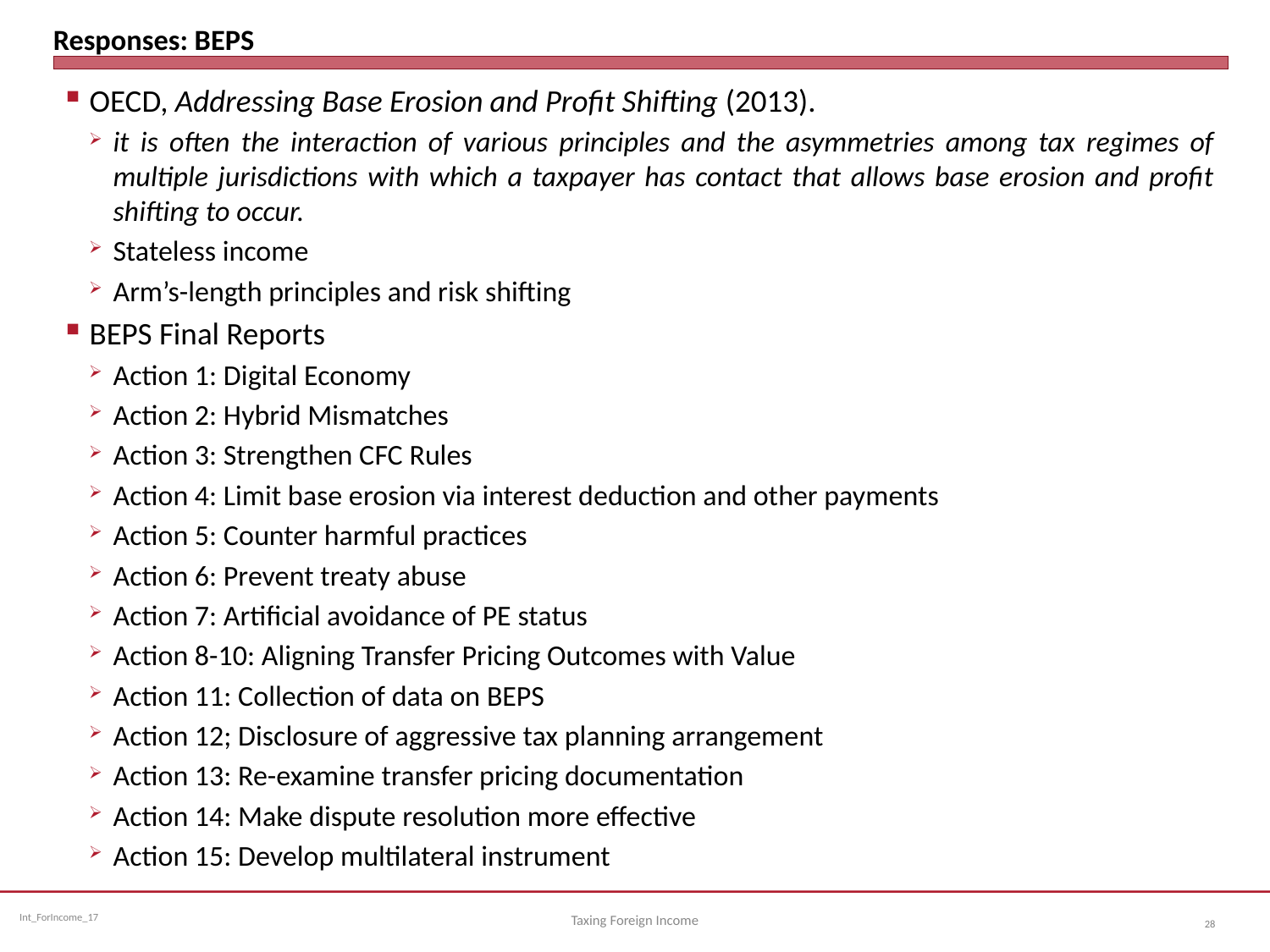

# Responses: BEPS
OECD, Addressing Base Erosion and Profit Shifting (2013).
it is often the interaction of various principles and the asymmetries among tax regimes of multiple jurisdictions with which a taxpayer has contact that allows base erosion and profit shifting to occur.
Stateless income
Arm’s-length principles and risk shifting
BEPS Final Reports
Action 1: Digital Economy
Action 2: Hybrid Mismatches
Action 3: Strengthen CFC Rules
Action 4: Limit base erosion via interest deduction and other payments
Action 5: Counter harmful practices
Action 6: Prevent treaty abuse
Action 7: Artificial avoidance of PE status
Action 8-10: Aligning Transfer Pricing Outcomes with Value
Action 11: Collection of data on BEPS
Action 12; Disclosure of aggressive tax planning arrangement
Action 13: Re-examine transfer pricing documentation
Action 14: Make dispute resolution more effective
Action 15: Develop multilateral instrument

Taxing Foreign Income
28